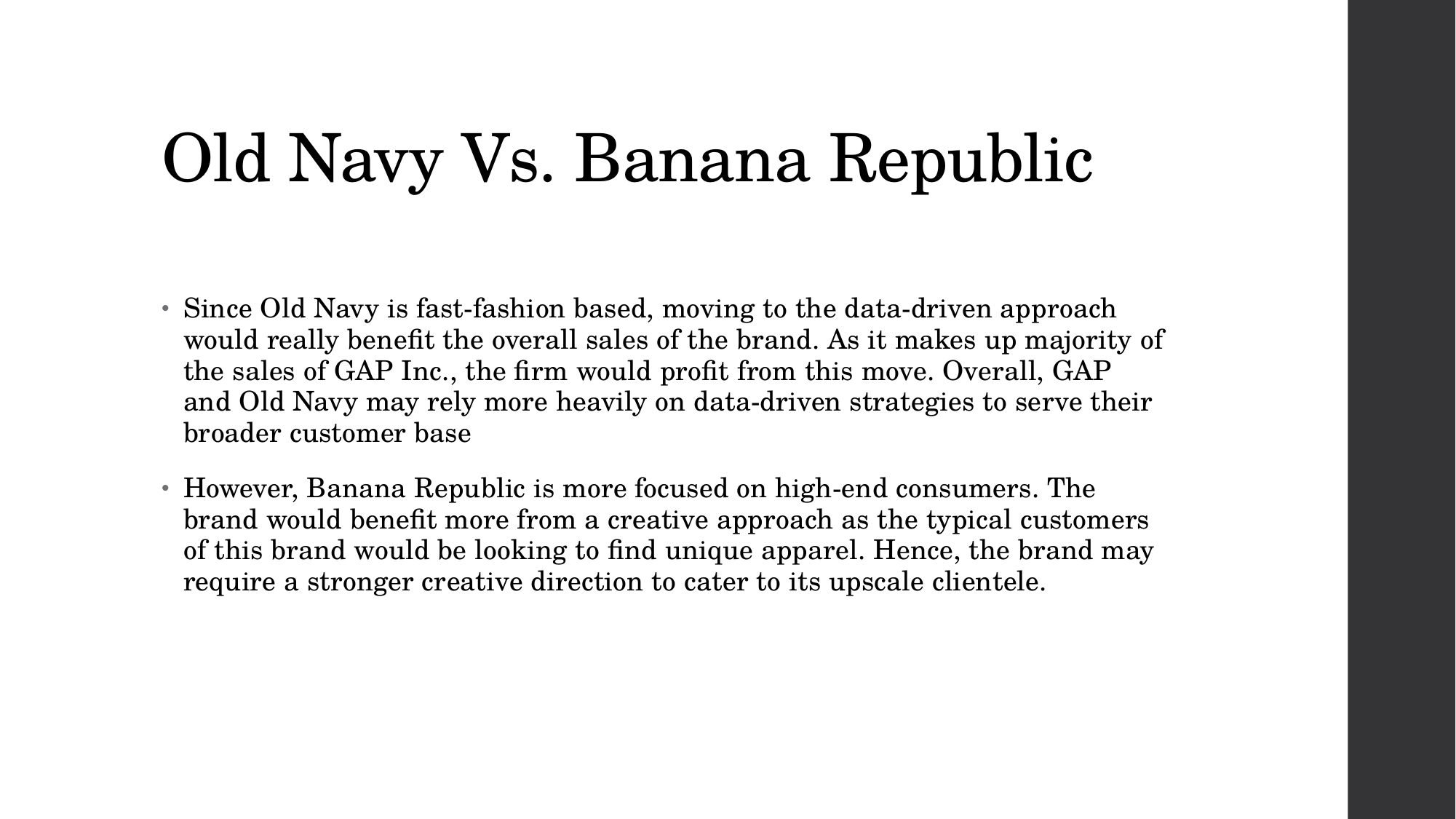

# Old Navy Vs. Banana Republic
Since Old Navy is fast-fashion based, moving to the data-driven approach would really benefit the overall sales of the brand. As it makes up majority of the sales of GAP Inc., the firm would profit from this move. Overall, GAP and Old Navy may rely more heavily on data-driven strategies to serve their broader customer base
However, Banana Republic is more focused on high-end consumers. The brand would benefit more from a creative approach as the typical customers of this brand would be looking to find unique apparel. Hence, the brand may require a stronger creative direction to cater to its upscale clientele.